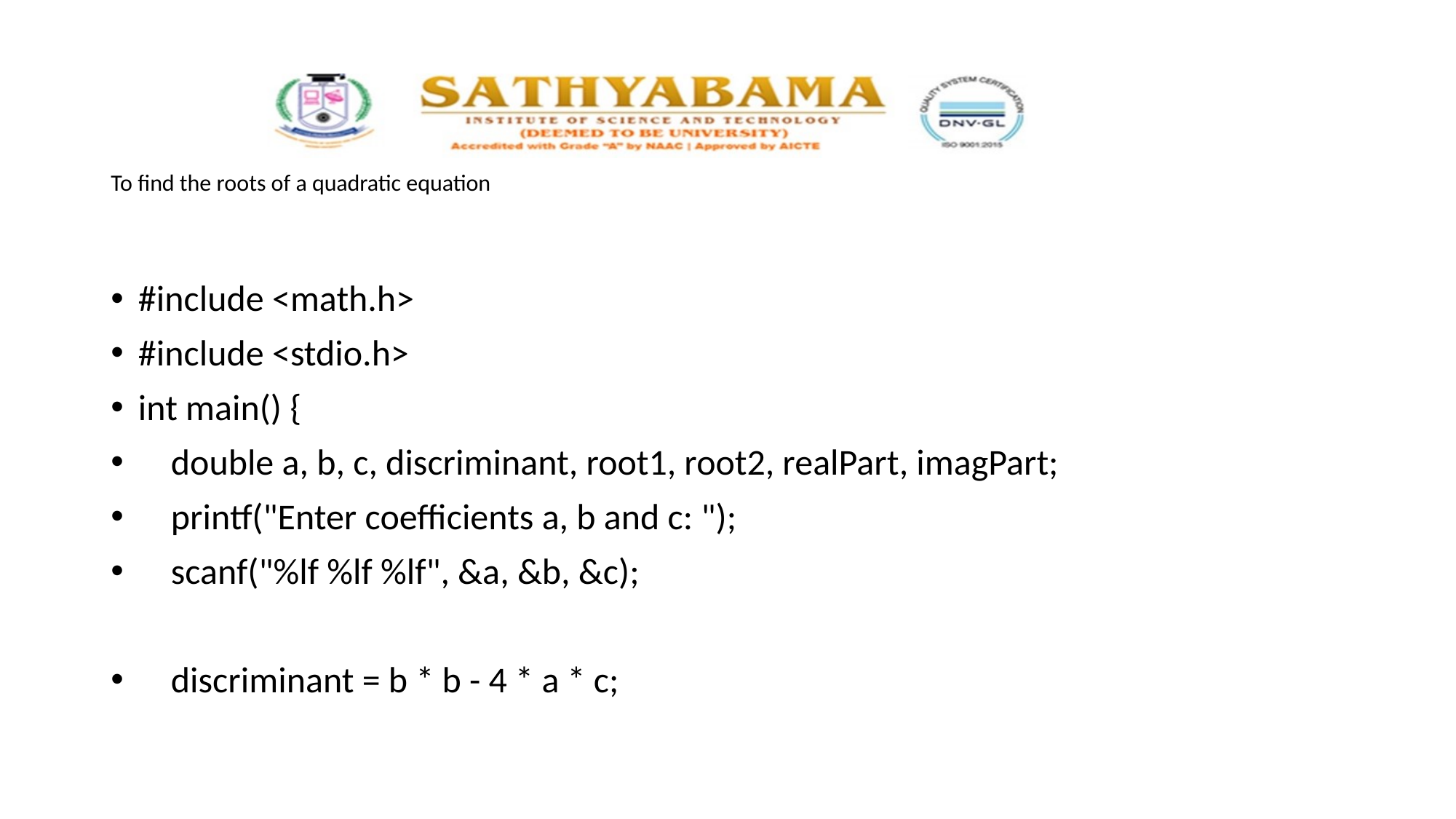

# To find the roots of a quadratic equation
#include <math.h>
#include <stdio.h>
int main() {
    double a, b, c, discriminant, root1, root2, realPart, imagPart;
    printf("Enter coefficients a, b and c: ");
    scanf("%lf %lf %lf", &a, &b, &c);

    discriminant = b * b - 4 * a * c;